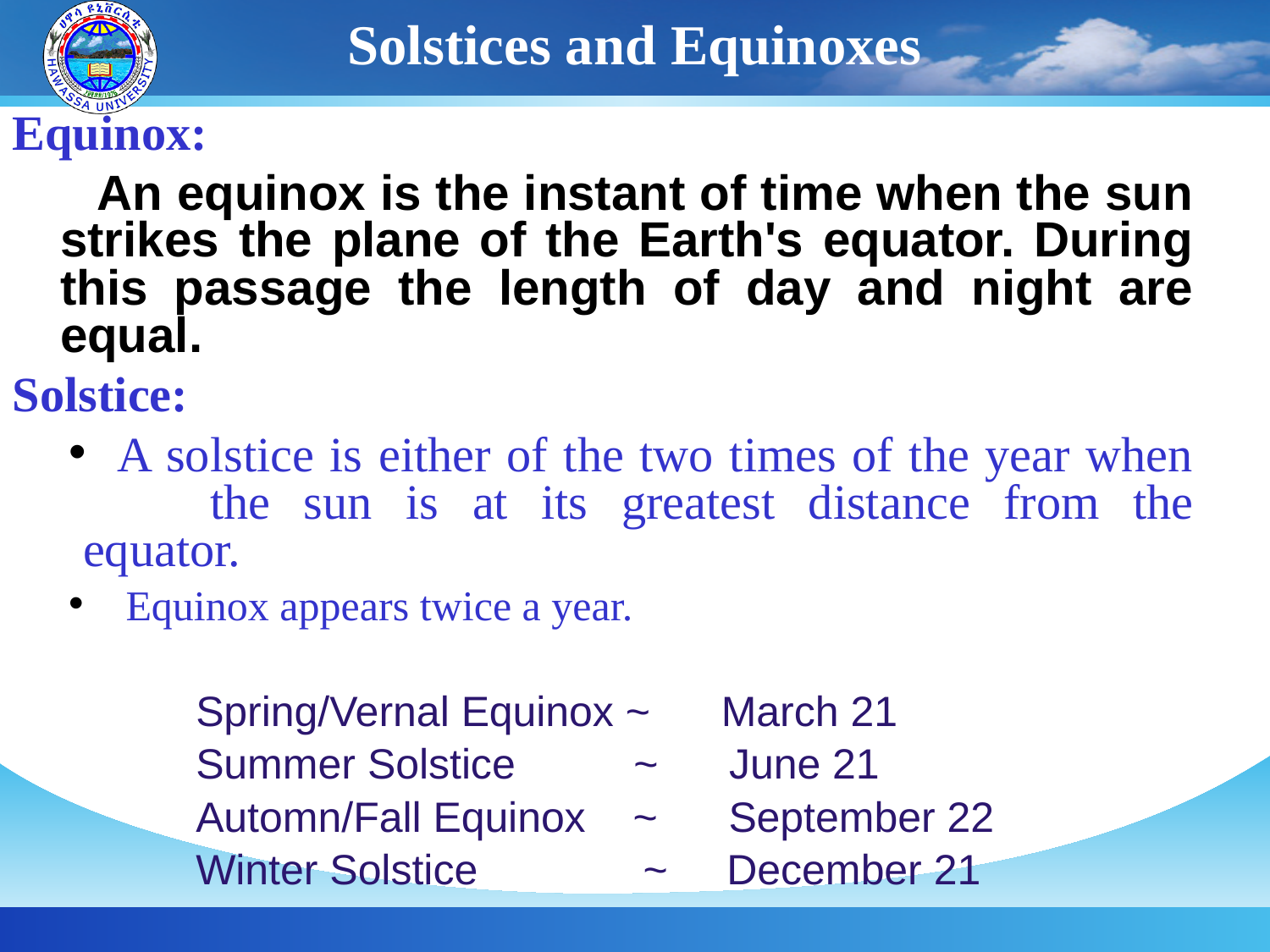

# Solstices and Equinoxes
Equinox:
      An equinox is the instant of time when the sun strikes the plane of the Earth's equator. During this passage the length of day and night are equal.
Solstice:
  A solstice is either of the two times of the year when 	the sun is at its greatest distance from the equator.
    Equinox appears twice a year.

Spring/Vernal Equinox ~      March 21
Summer Solstice          ~      June 21
Automn/Fall Equinox    ~      September 22
Winter Solstice              ~     December 21